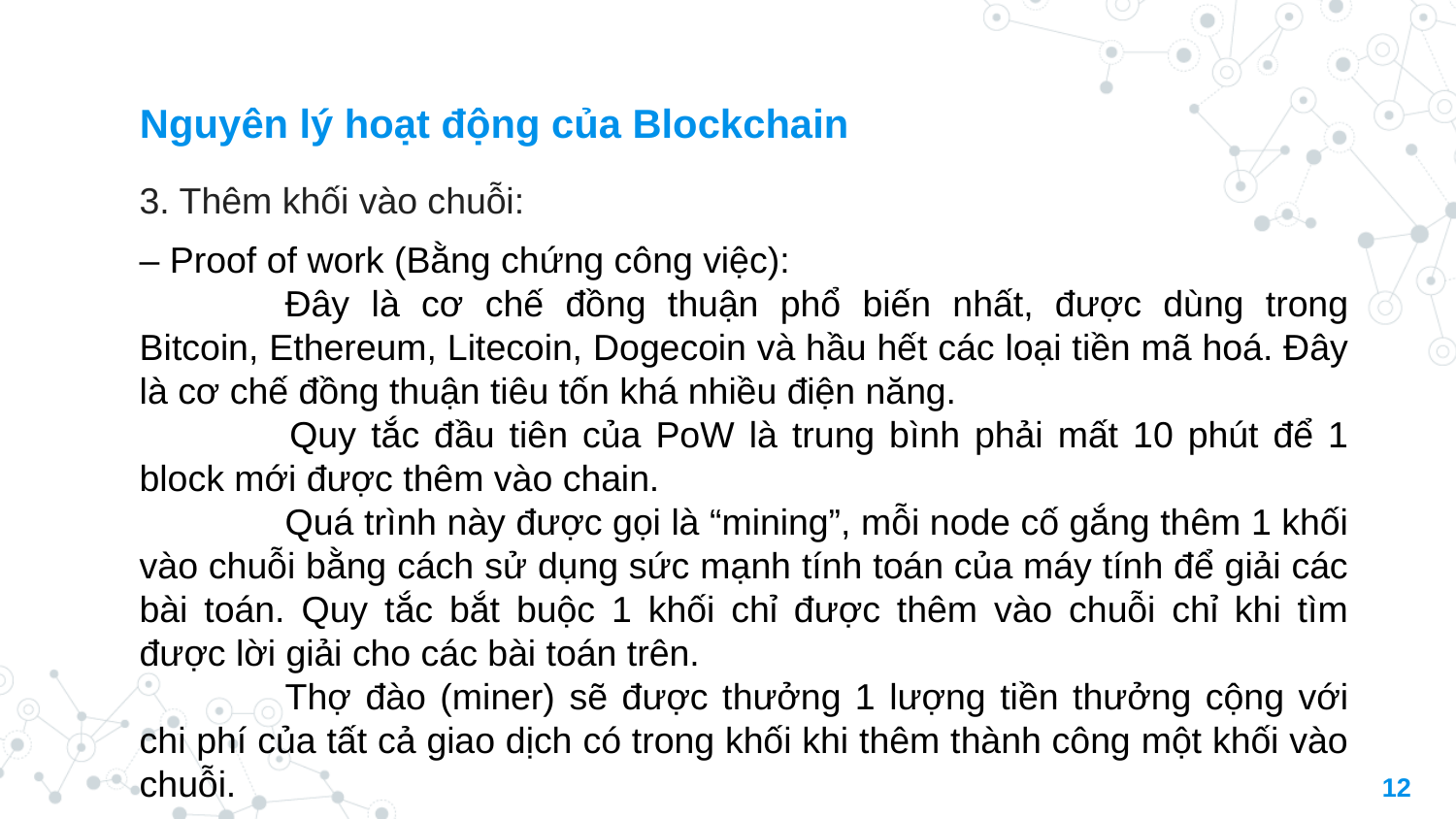

# Nguyên lý hoạt động của Blockchain
3. Thêm khối vào chuỗi:
– Proof of work (Bằng chứng công việc):
	Đây là cơ chế đồng thuận phổ biến nhất, được dùng trong Bitcoin, Ethereum, Litecoin, Dogecoin và hầu hết các loại tiền mã hoá. Đây là cơ chế đồng thuận tiêu tốn khá nhiều điện năng.
 	Quy tắc đầu tiên của PoW là trung bình phải mất 10 phút để 1 block mới được thêm vào chain.
	Quá trình này được gọi là “mining”, mỗi node cố gắng thêm 1 khối vào chuỗi bằng cách sử dụng sức mạnh tính toán của máy tính để giải các bài toán. Quy tắc bắt buộc 1 khối chỉ được thêm vào chuỗi chỉ khi tìm được lời giải cho các bài toán trên.
	Thợ đào (miner) sẽ được thưởng 1 lượng tiền thưởng cộng với chi phí của tất cả giao dịch có trong khối khi thêm thành công một khối vào chuỗi.
12